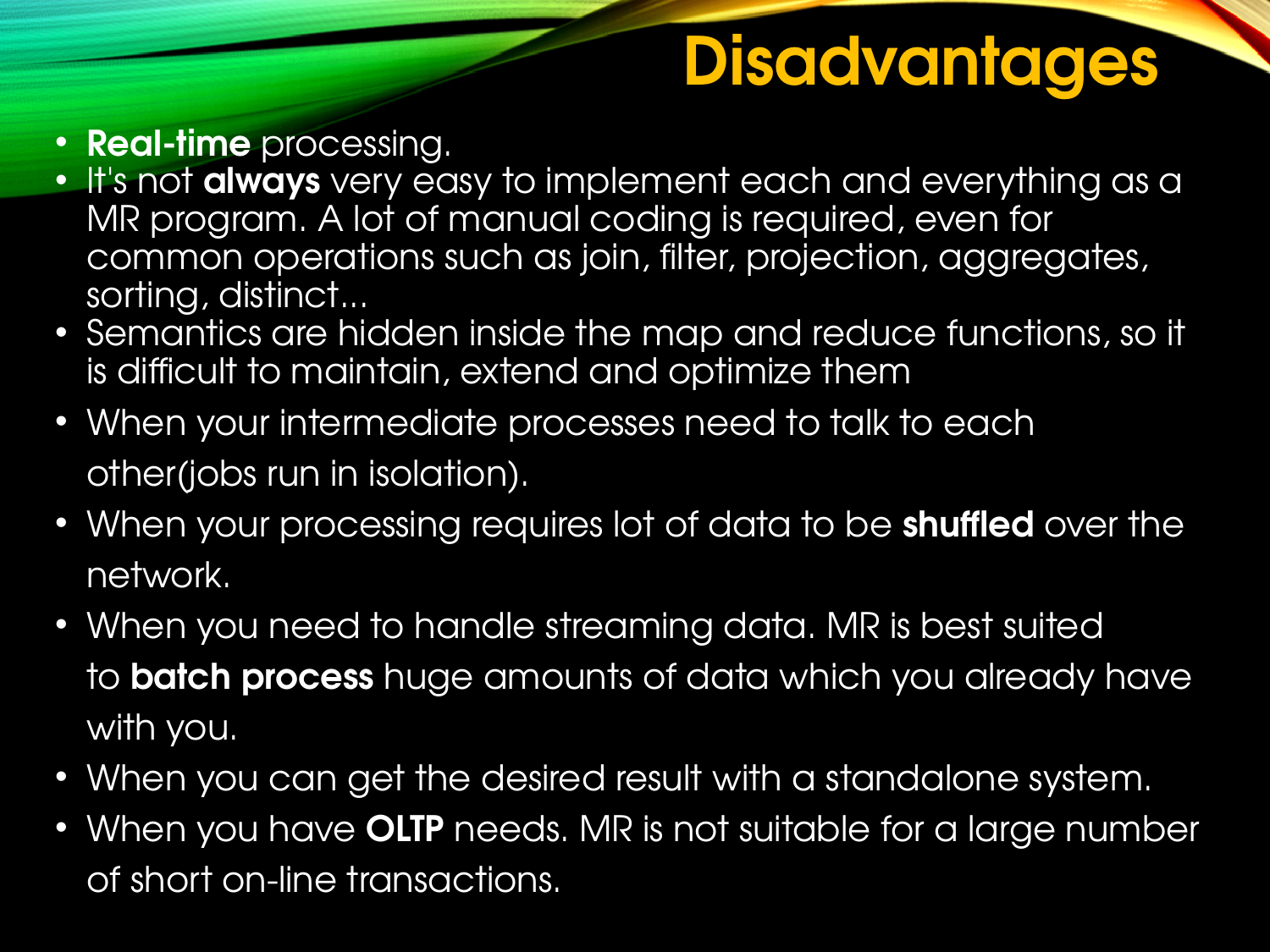

# Disadvantages
Real-time processing.
It's not always very easy to implement each and everything as a MR program. A lot of manual coding is required, even for common operations such as join, filter, projection, aggregates, sorting, distinct...
Semantics are hidden inside the map and reduce functions, so it is difficult to maintain, extend and optimize them
When your intermediate processes need to talk to each other(jobs run in isolation).
When your processing requires lot of data to be shuffled over the network.
When you need to handle streaming data. MR is best suited to batch process huge amounts of data which you already have with you.
When you can get the desired result with a standalone system.
When you have OLTP needs. MR is not suitable for a large number of short on-line transactions.